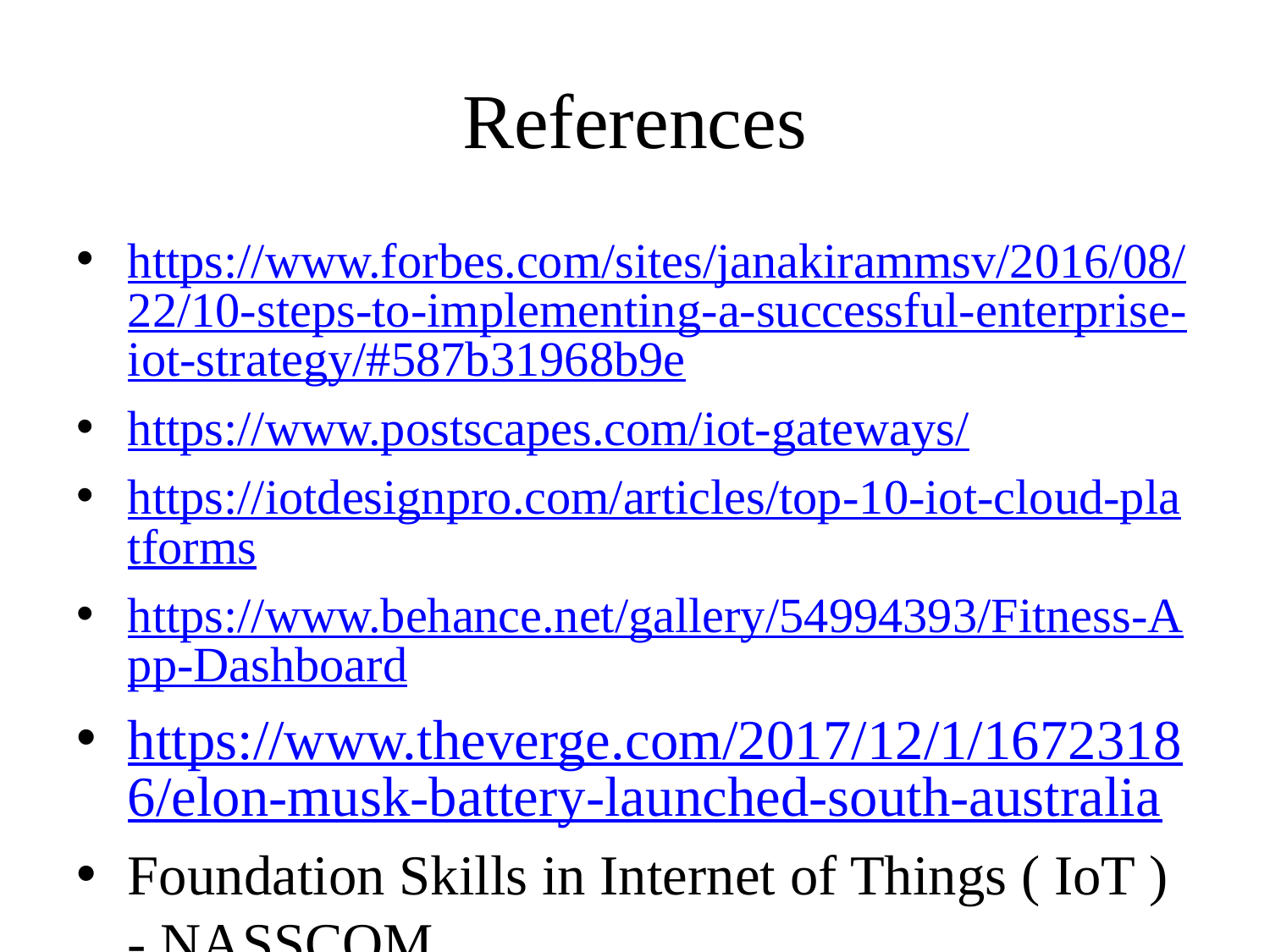

# References
https://www.forbes.com/sites/janakirammsv/2016/08/22/10-steps-to-implementing-a-successful-enterprise-iot-strategy/#587b31968b9e
https://www.postscapes.com/iot-gateways/
https://iotdesignpro.com/articles/top-10-iot-cloud-platforms
https://www.behance.net/gallery/54994393/Fitness-App-Dashboard
https://www.theverge.com/2017/12/1/16723186/elon-musk-battery-launched-south-australia
Foundation Skills in Internet of Things ( IoT ) - NASSCOM